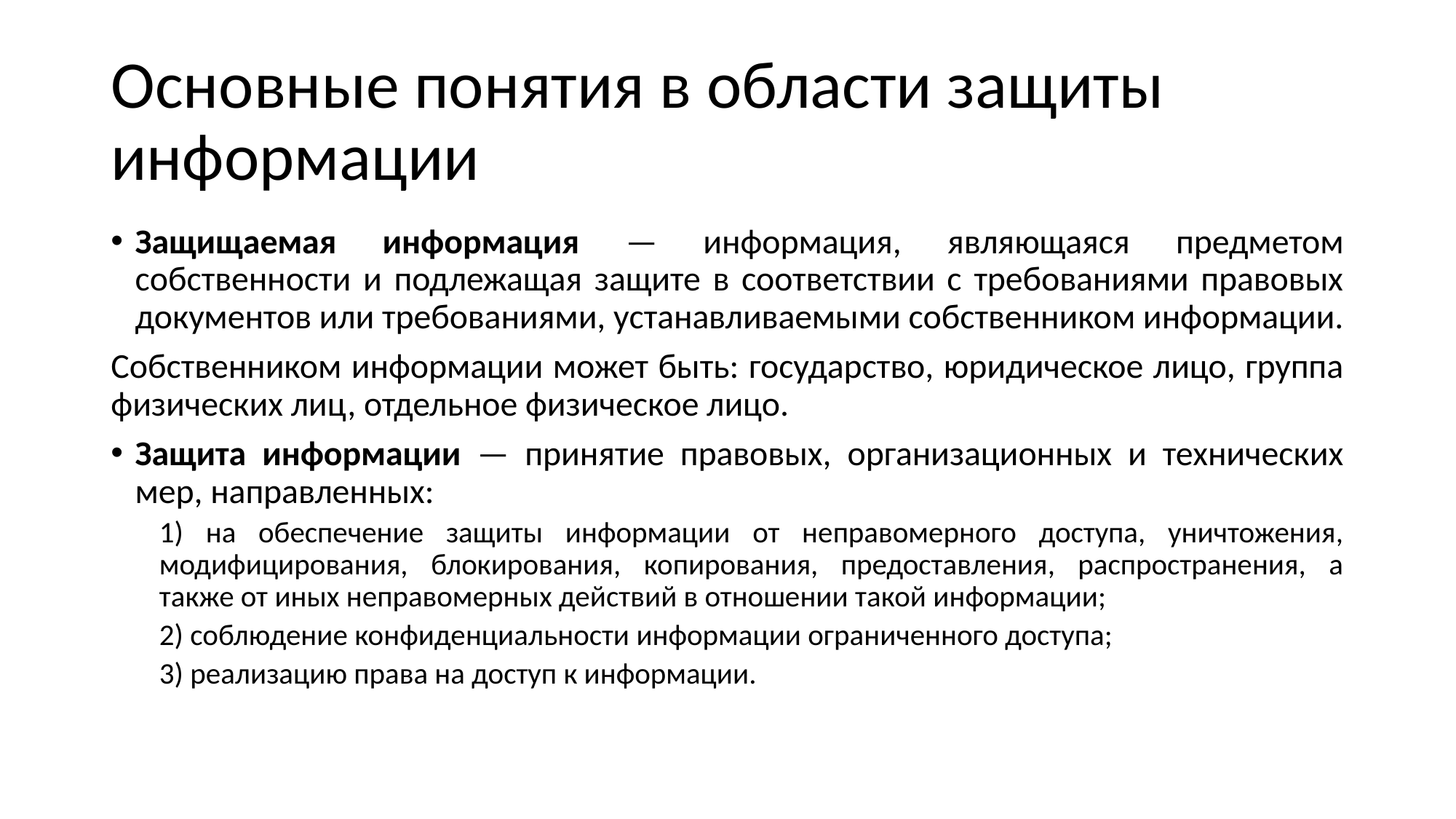

# Основные понятия в области защиты информации
Защищаемая информация — информация, являющаяся предметом собственности и подлежащая защите в соответствии с требованиями правовых документов или требованиями, устанавливаемыми собственником информации.
Собственником информации может быть: государство, юридическое лицо, группа физических лиц, отдельное физическое лицо.
Защита информации — принятие правовых, организационных и технических мер, направленных:
1) на обеспечение защиты информации от неправомерного доступа, уничтожения, модифицирования, блокирования, копирования, предоставления, распространения, а также от иных неправомерных действий в отношении такой информации;
2) соблюдение конфиденциальности информации ограниченного доступа;
3) реализацию права на доступ к информации.